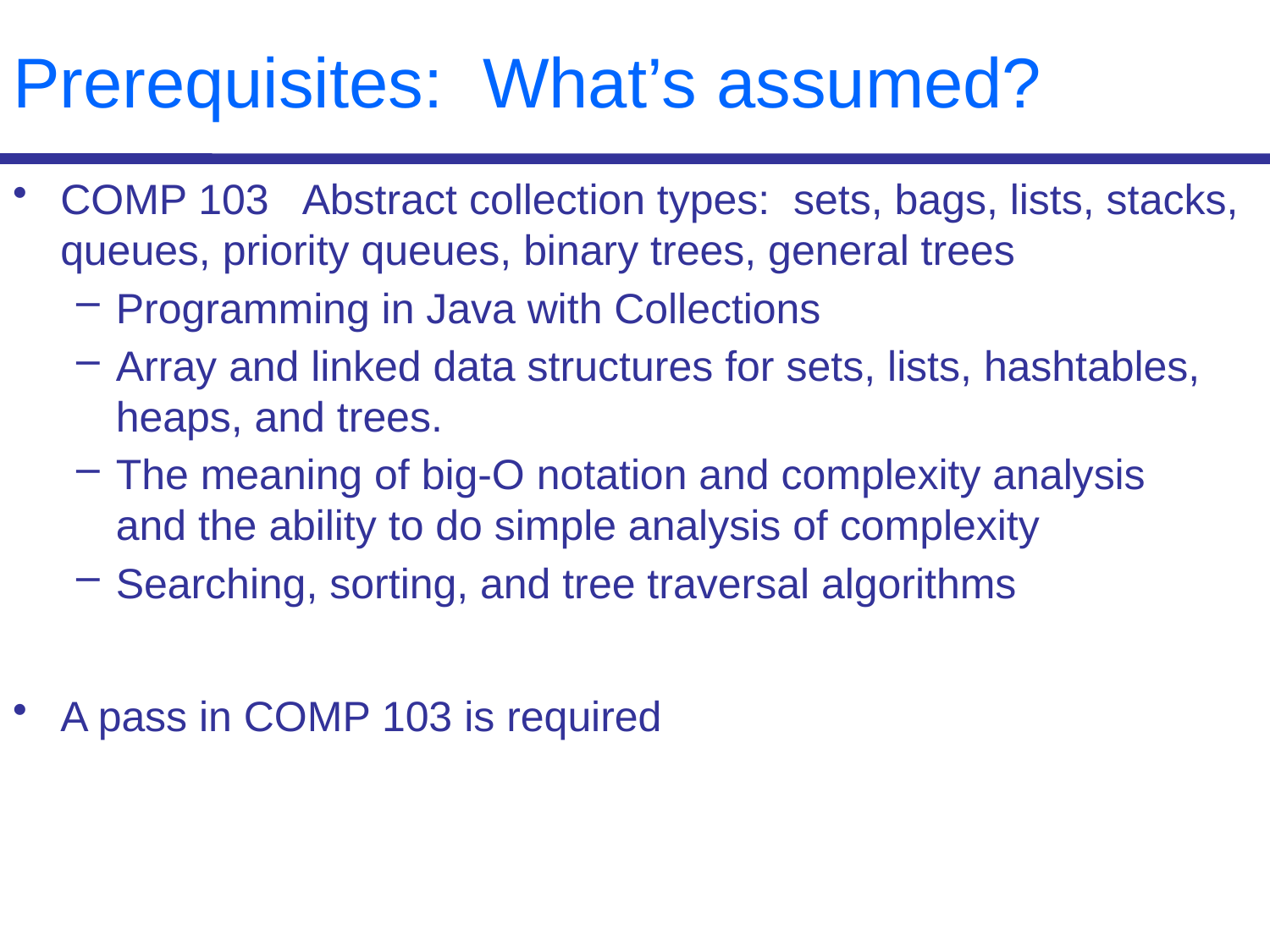

# Prerequisites:  What’s assumed?
COMP 103   Abstract collection types:  sets, bags, lists, stacks, queues, priority queues, binary trees, general trees
Programming in Java with Collections
Array and linked data structures for sets, lists, hashtables, heaps, and trees.
The meaning of big-O notation and complexity analysis
and the ability to do simple analysis of complexity
Searching, sorting, and tree traversal algorithms

A pass in COMP 103 is required